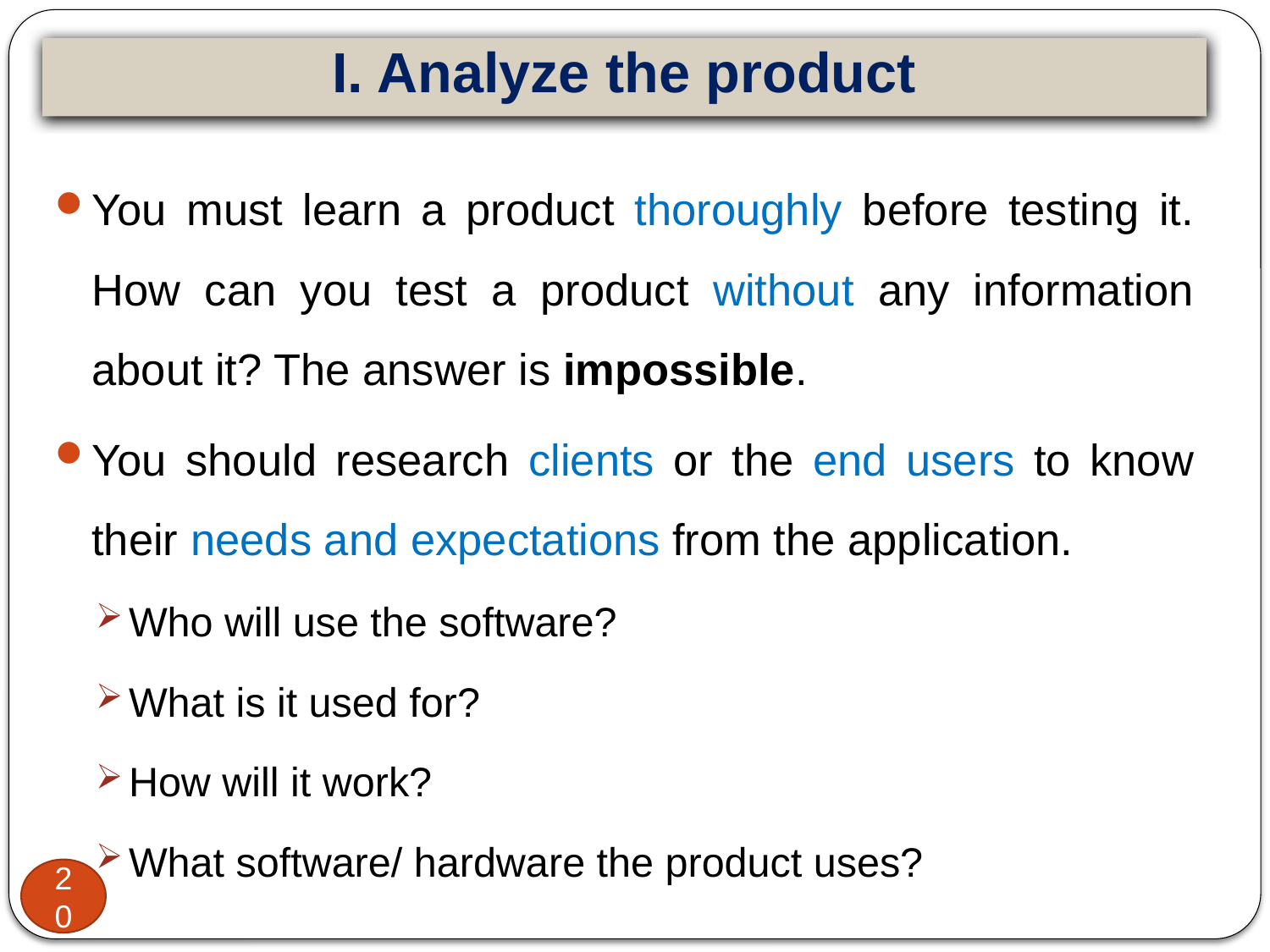

# I. Analyze the product
You must learn a product thoroughly before testing it. How can you test a product without any information about it? The answer is impossible.
You should research clients or the end users to know their needs and expectations from the application.
Who will use the software?
What is it used for?
How will it work?
What software/ hardware the product uses?
20